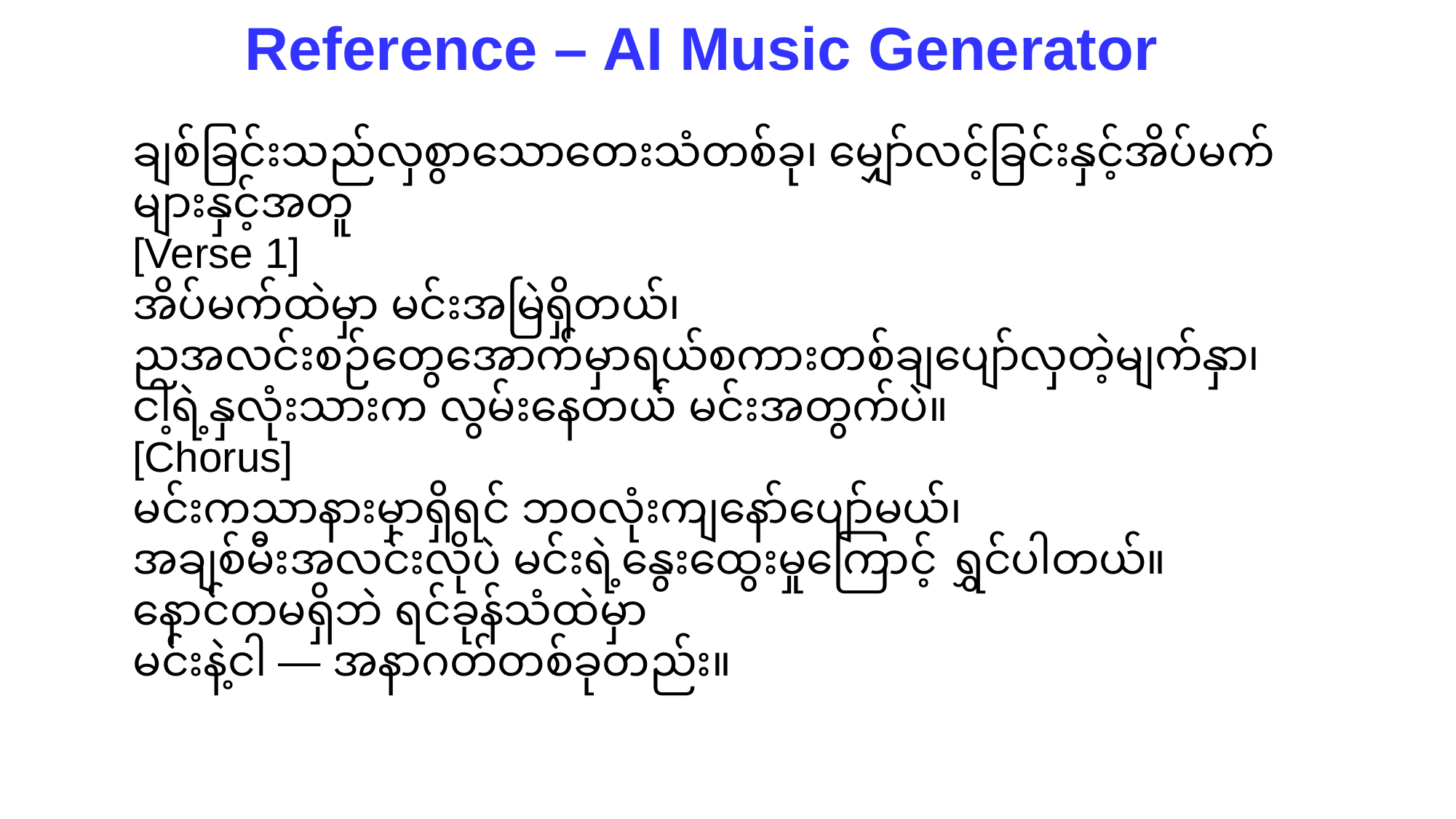

Reference – AI Music Generator
ချစ်ခြင်းသည်လှစွာသောတေးသံတစ်ခု၊ မျှော်လင့်ခြင်းနှင့်အိပ်မက်များနှင့်အတူ
[Verse 1]
အိပ်မက်ထဲမှာ မင်းအမြဲရှိတယ်၊
ညအလင်းစဉ်တွေအောက်မှာရယ်စကားတစ်ချပျော်လှတဲ့မျက်နှာ၊
ငါ့ရဲ့နှလုံးသားက လွမ်းနေတယ် မင်းအတွက်ပဲ။
[Chorus]
မင်းကသာနားမှာရှိရင် ဘဝလုံးကျနော်ပျော်မယ်၊
အချစ်မီးအလင်းလိုပဲ မင်းရဲ့နွေးထွေးမှုကြောင့် ရွှင်ပါတယ်။
နောင်တမရှိဘဲ ရင်ခုန်သံထဲမှာ
မင်းနဲ့ငါ — အနာဂတ်တစ်ခုတည်း။